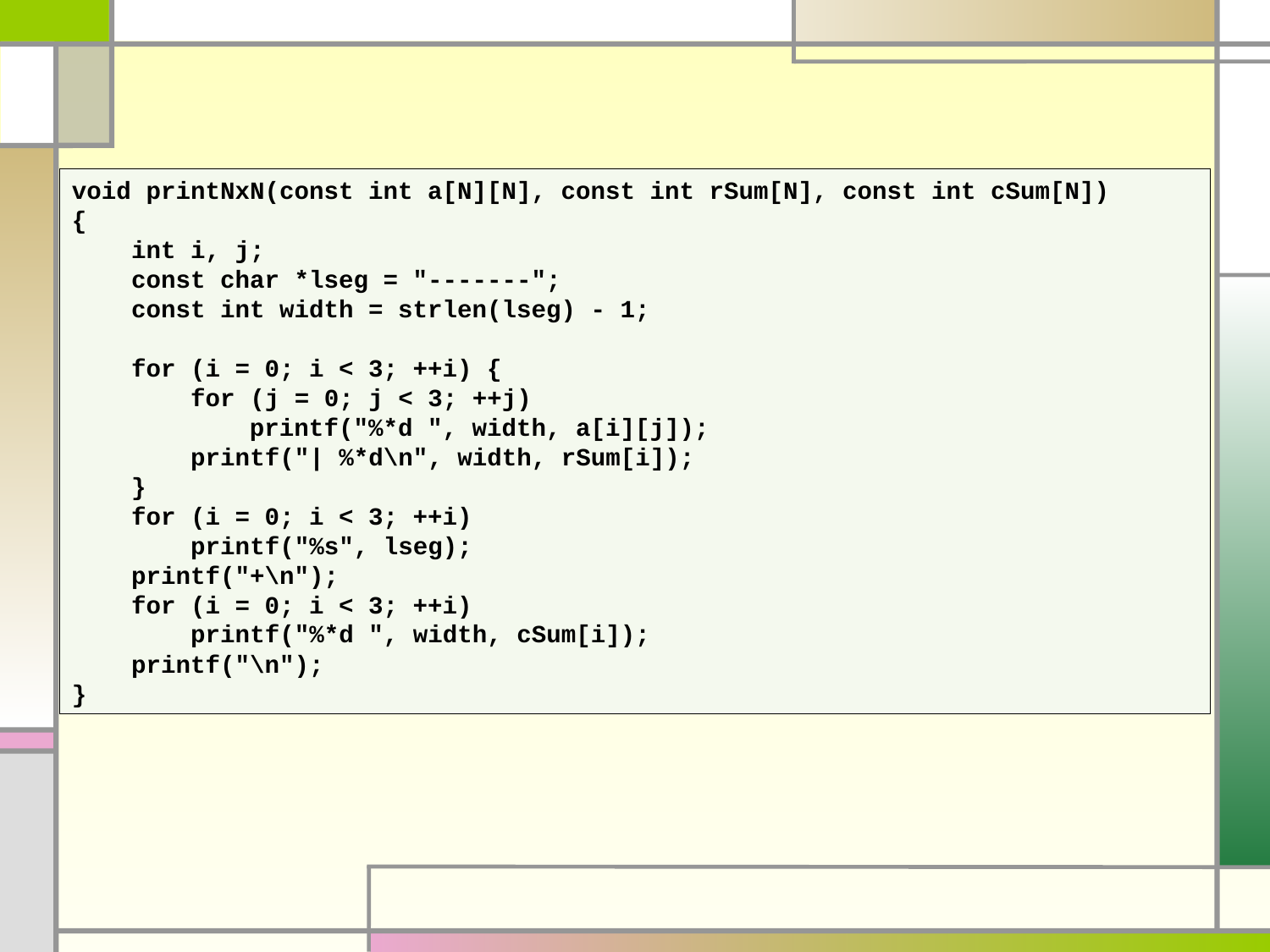

void printNxN(const int a[N][N], const int rSum[N], const int cSum[N])
{
    int i, j;
    const char *lseg = "-------";
    const int width = strlen(lseg) - 1;

    for (i = 0; i < 3; ++i) {
        for (j = 0; j < 3; ++j)
            printf("%*d ", width, a[i][j]);
        printf("| %*d\n", width, rSum[i]);
    }
    for (i = 0; i < 3; ++i)
        printf("%s", lseg);
    printf("+\n");
    for (i = 0; i < 3; ++i)
        printf("%*d ", width, cSum[i]);
    printf("\n");
}